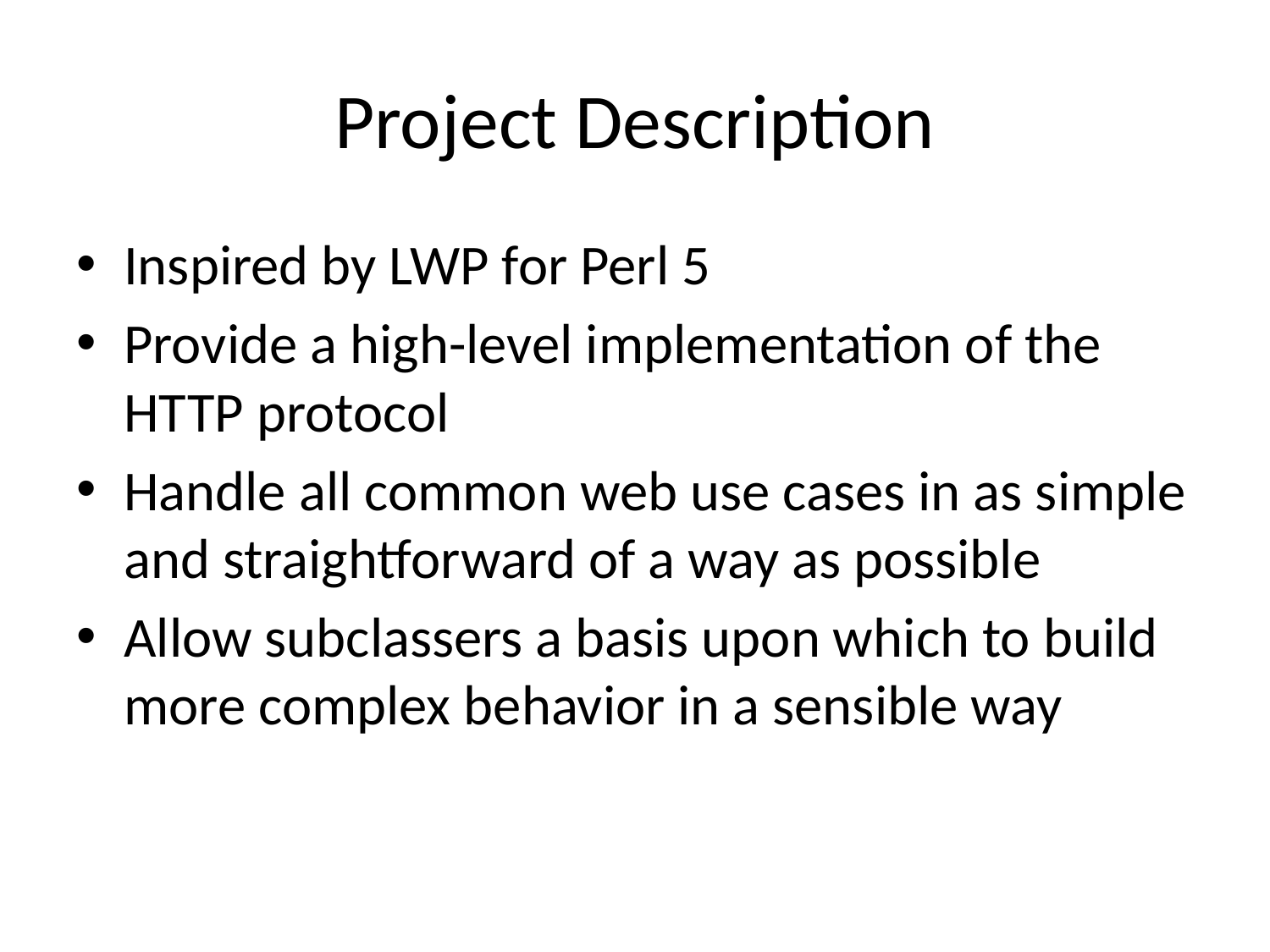

# Project Description
Inspired by LWP for Perl 5
Provide a high-level implementation of the HTTP protocol
Handle all common web use cases in as simple and straightforward of a way as possible
Allow subclassers a basis upon which to build more complex behavior in a sensible way